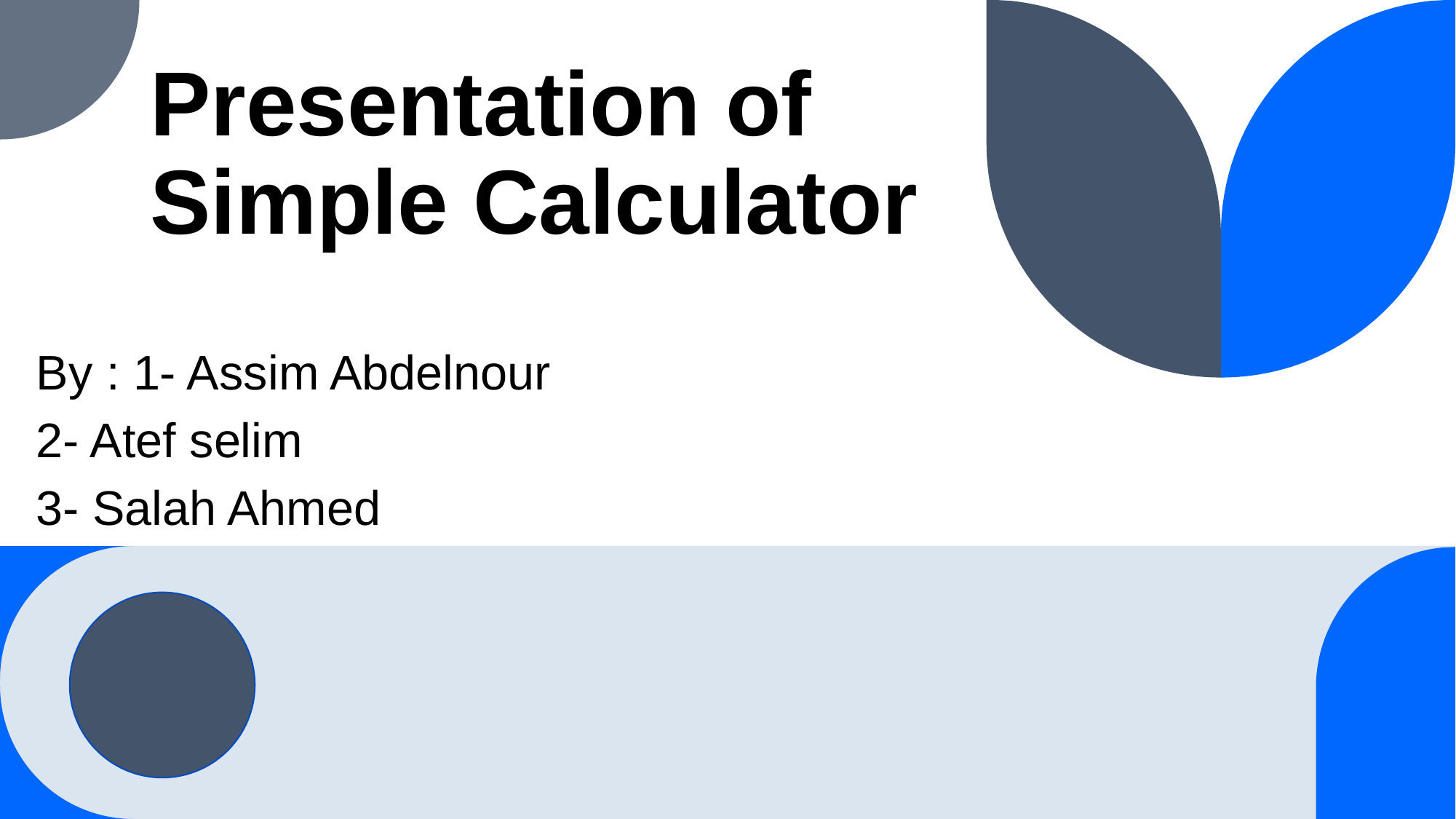

# Presentation of Simple Calculator
By : 1- Assim Abdelnour
2- Atef selim
3- Salah Ahmed